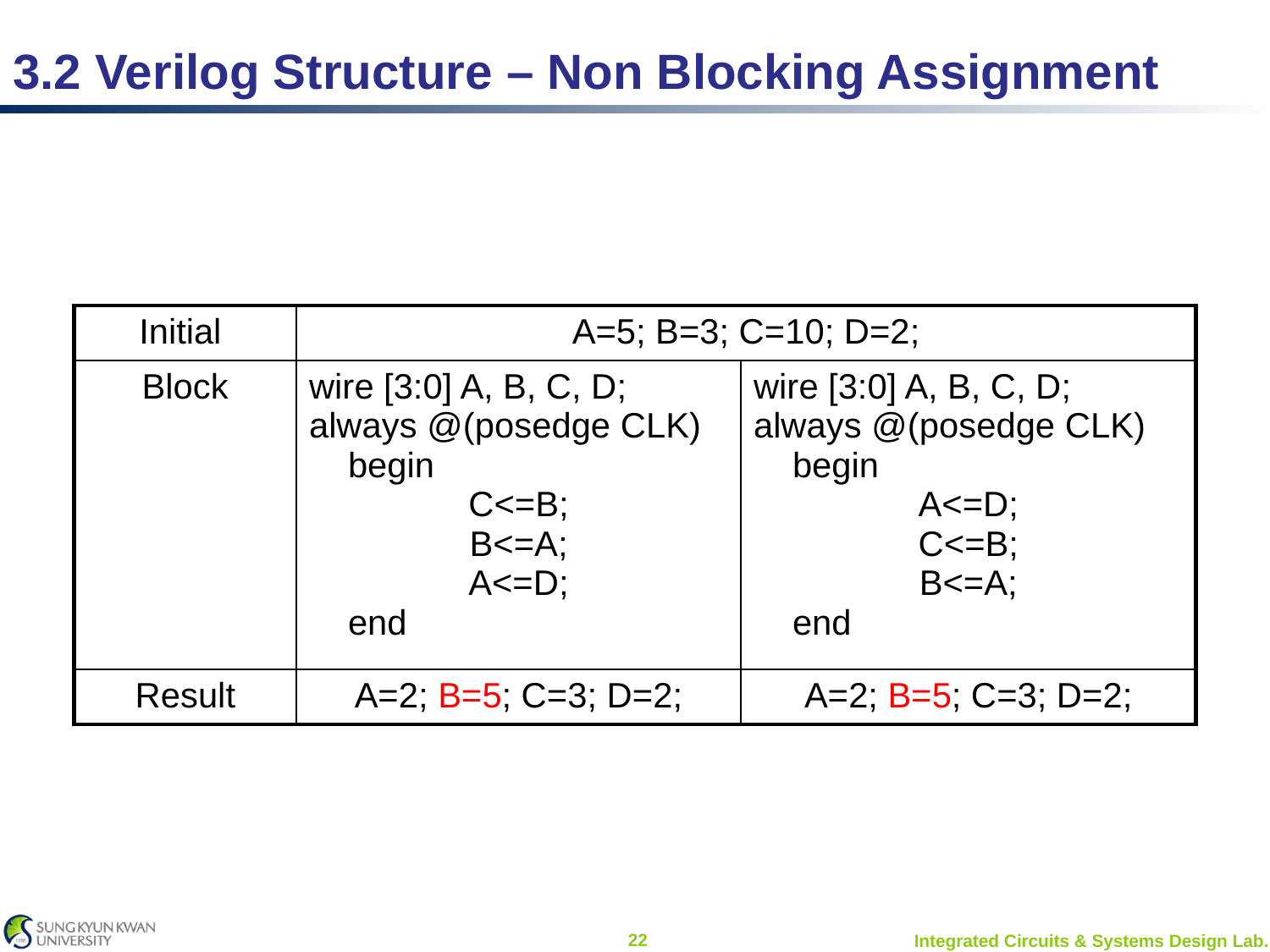

# 3.2 Verilog Structure – Non Blocking Assignment
| Initial | A=5; B=3; C=10; D=2; |  |
| --- | --- | --- |
| Block | wire [3:0] A, B, C, D; always @(posedge CLK) begin C<=B; B<=A; A<=D; end | wire [3:0] A, B, C, D; always @(posedge CLK) begin A<=D; C<=B; B<=A; end |
| Result | A=2; B=5; C=3; D=2; | A=2; B=5; C=3; D=2; |